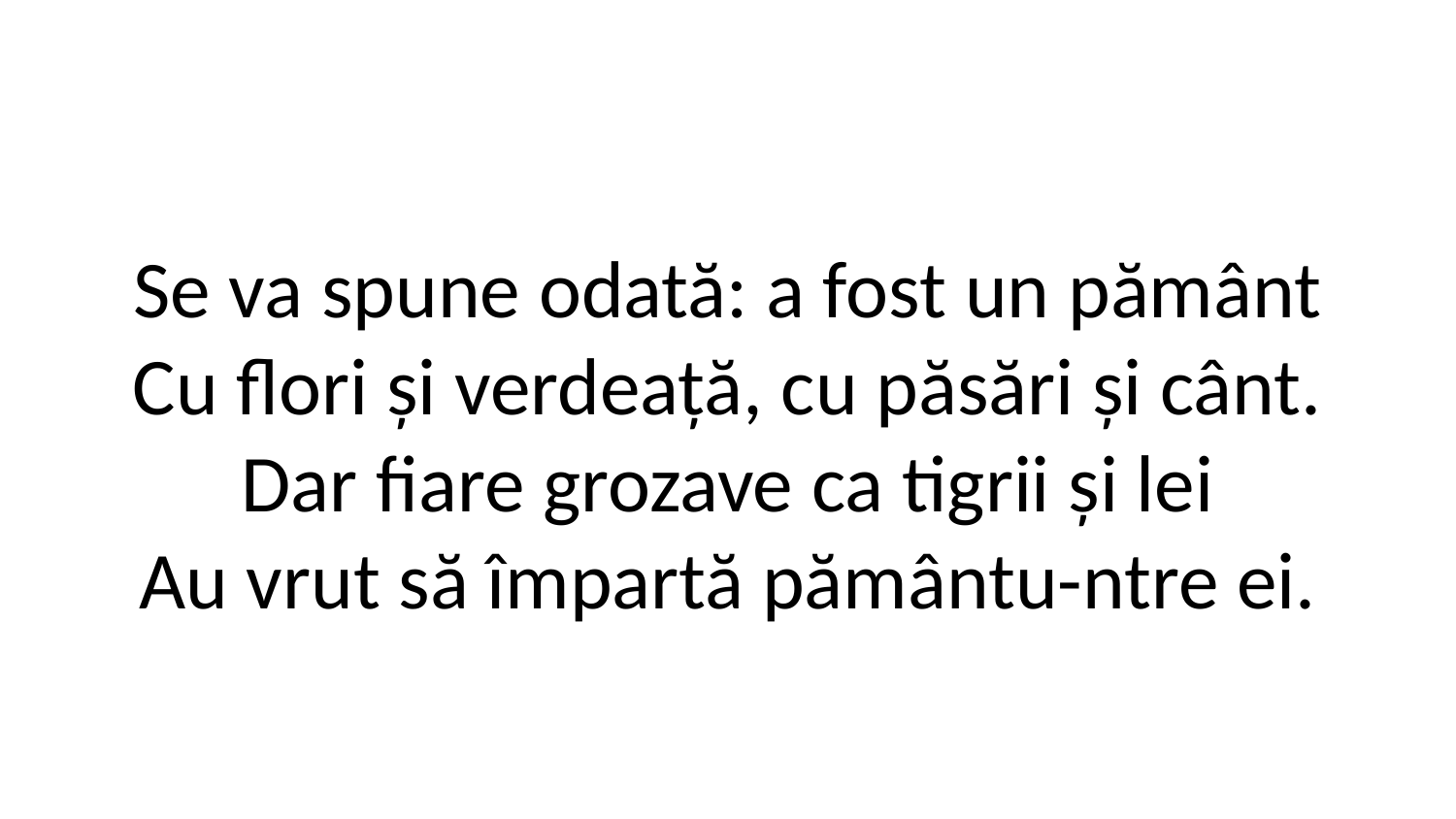

Se va spune odată: a fost un pământ
Cu flori și verdeață, cu păsări și cânt.
Dar fiare grozave ca tigrii și lei
Au vrut să împartă pământu-ntre ei.